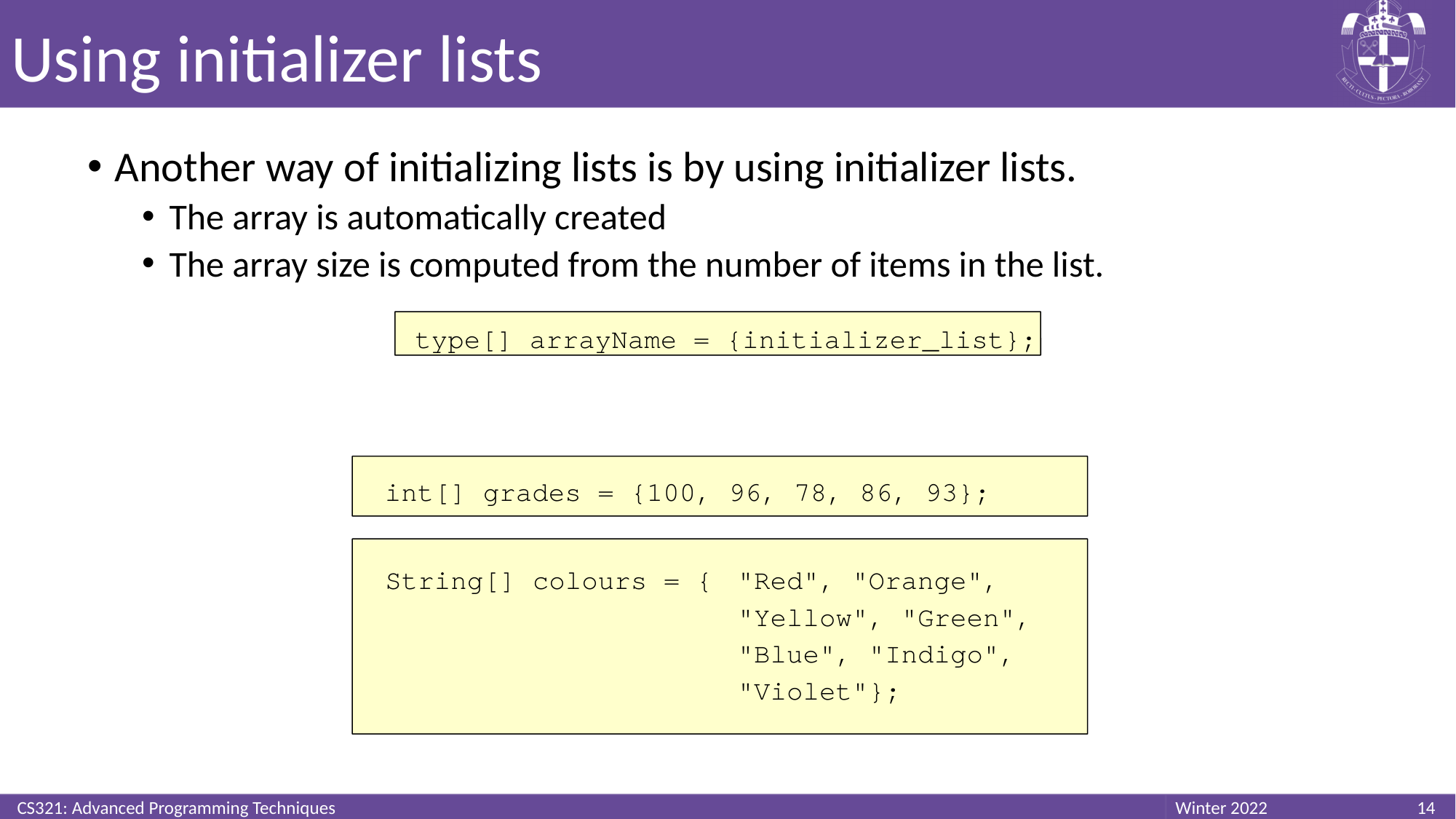

# Using initializer lists
Another way of initializing lists is by using initializer lists.
The array is automatically created
The array size is computed from the number of items in the list.

type[] arrayName = {initializer_list};

int[] grades = {100, 96, 78, 86, 93};

String[] colours = {	"Red", "Orange",
				"Yellow", "Green",
				"Blue", "Indigo",
				"Violet"};
CS321: Advanced Programming Techniques
14
Winter 2022